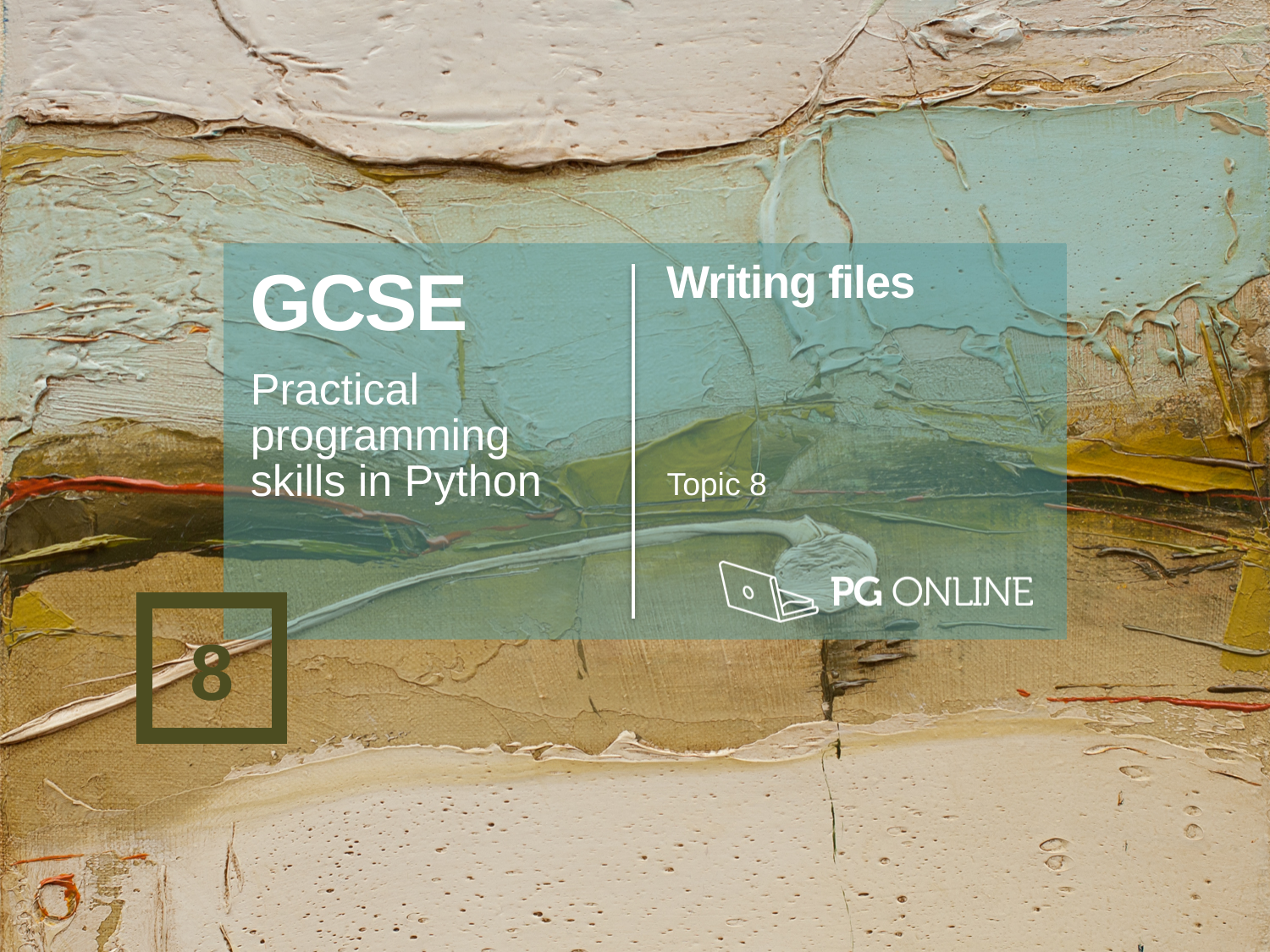

GCSE
Practical programming skills in Python
Writing files
Topic 8
8